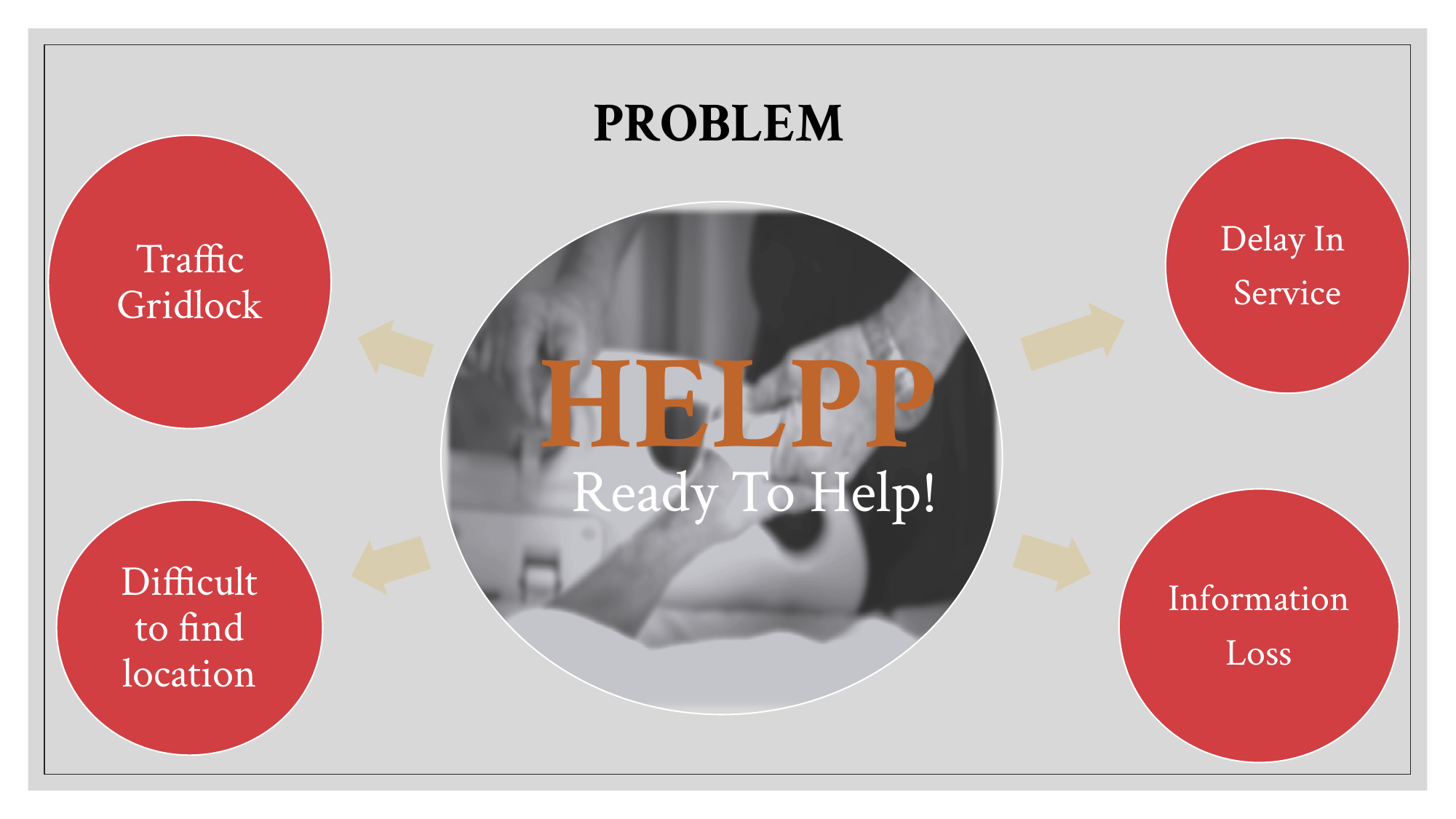

# PROBLEM

Delay In
Service

Information
Loss

Difficult to find location

Traffic Gridlock
HELPP
Ready To Help!